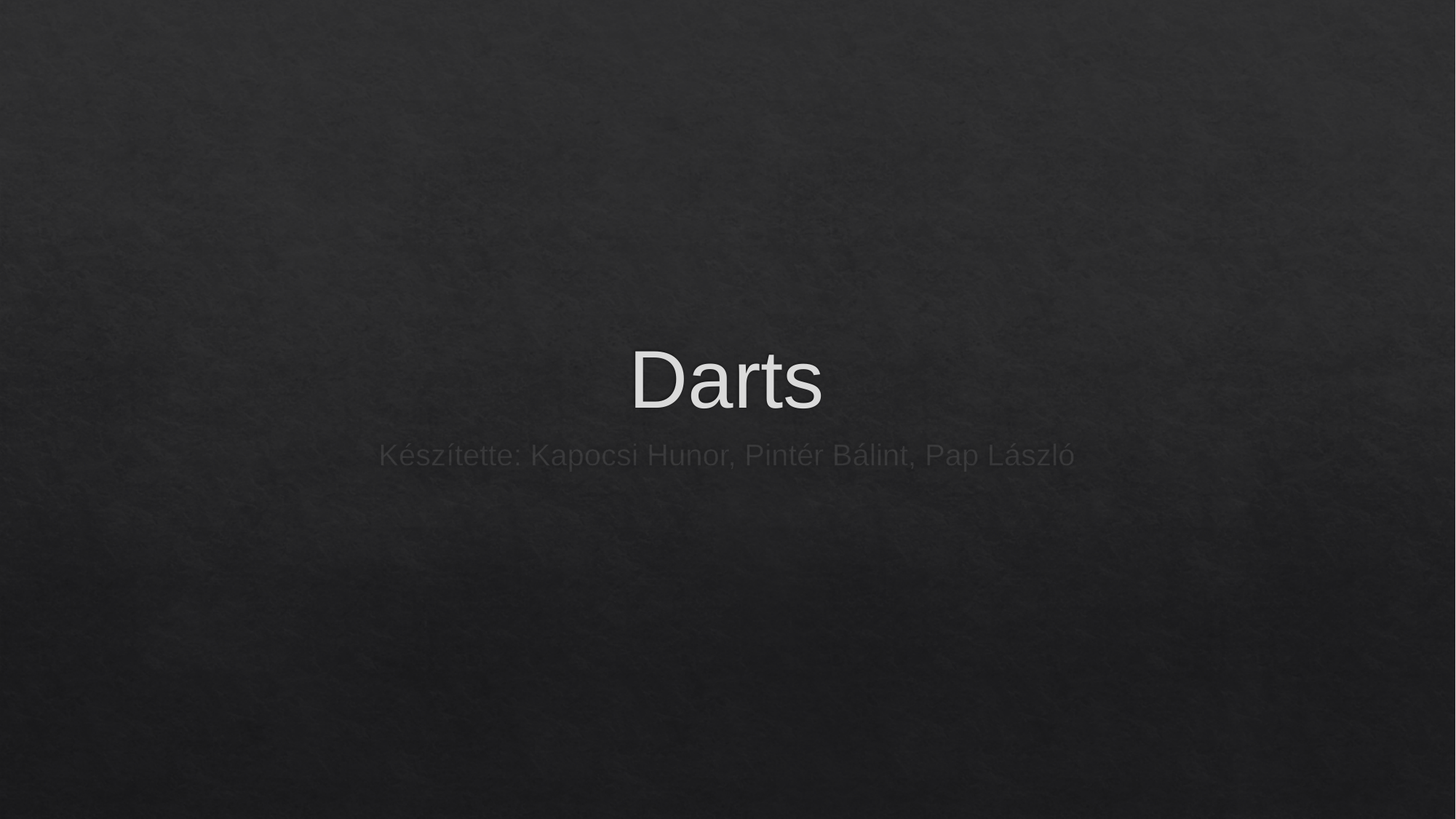

# Darts
Készítette: Kapocsi Hunor, Pintér Bálint, Pap László